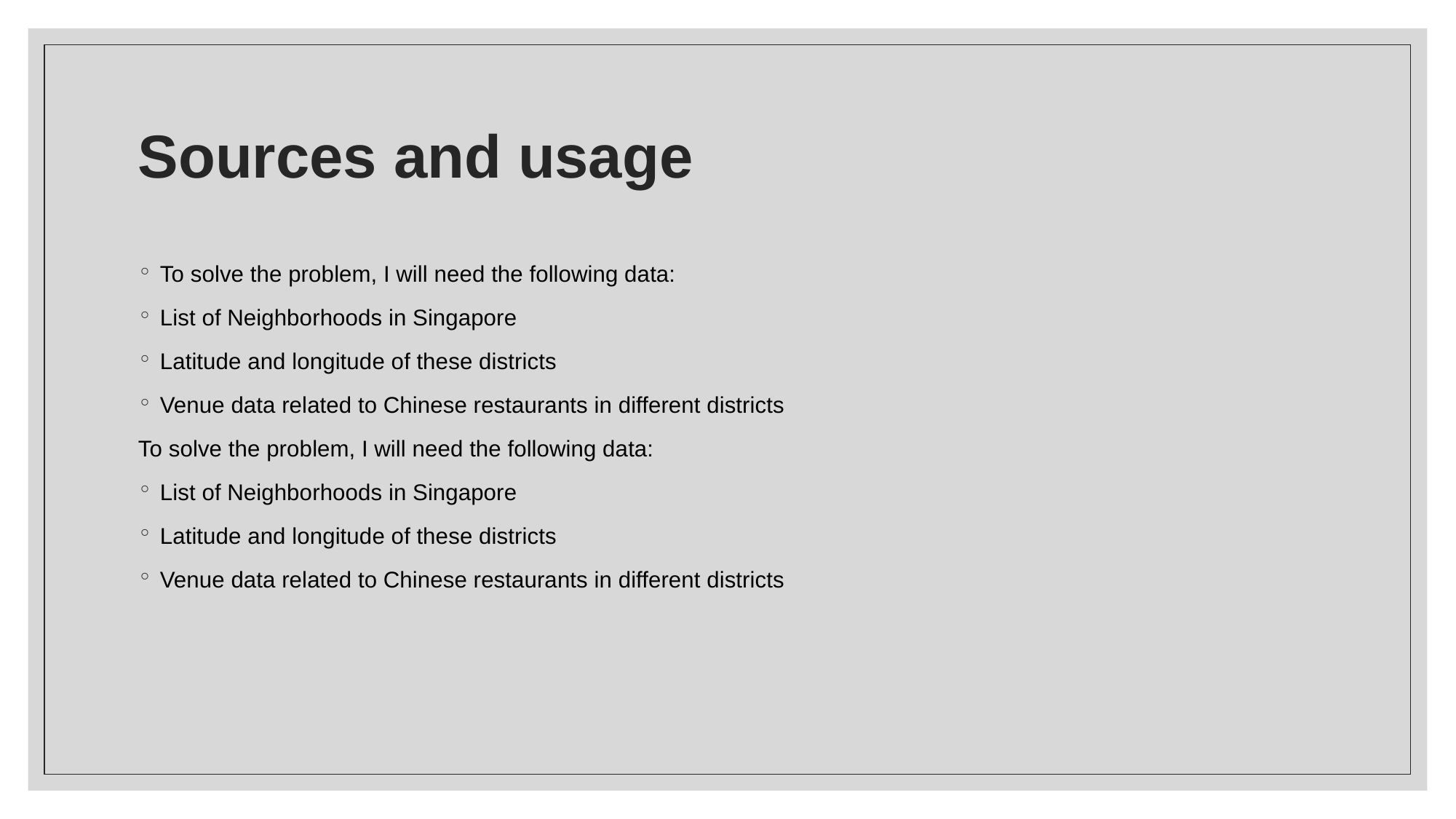

# Sources and usage
To solve the problem, I will need the following data:
List of Neighborhoods in Singapore
Latitude and longitude of these districts
Venue data related to Chinese restaurants in different districts
To solve the problem, I will need the following data:
List of Neighborhoods in Singapore
Latitude and longitude of these districts
Venue data related to Chinese restaurants in different districts